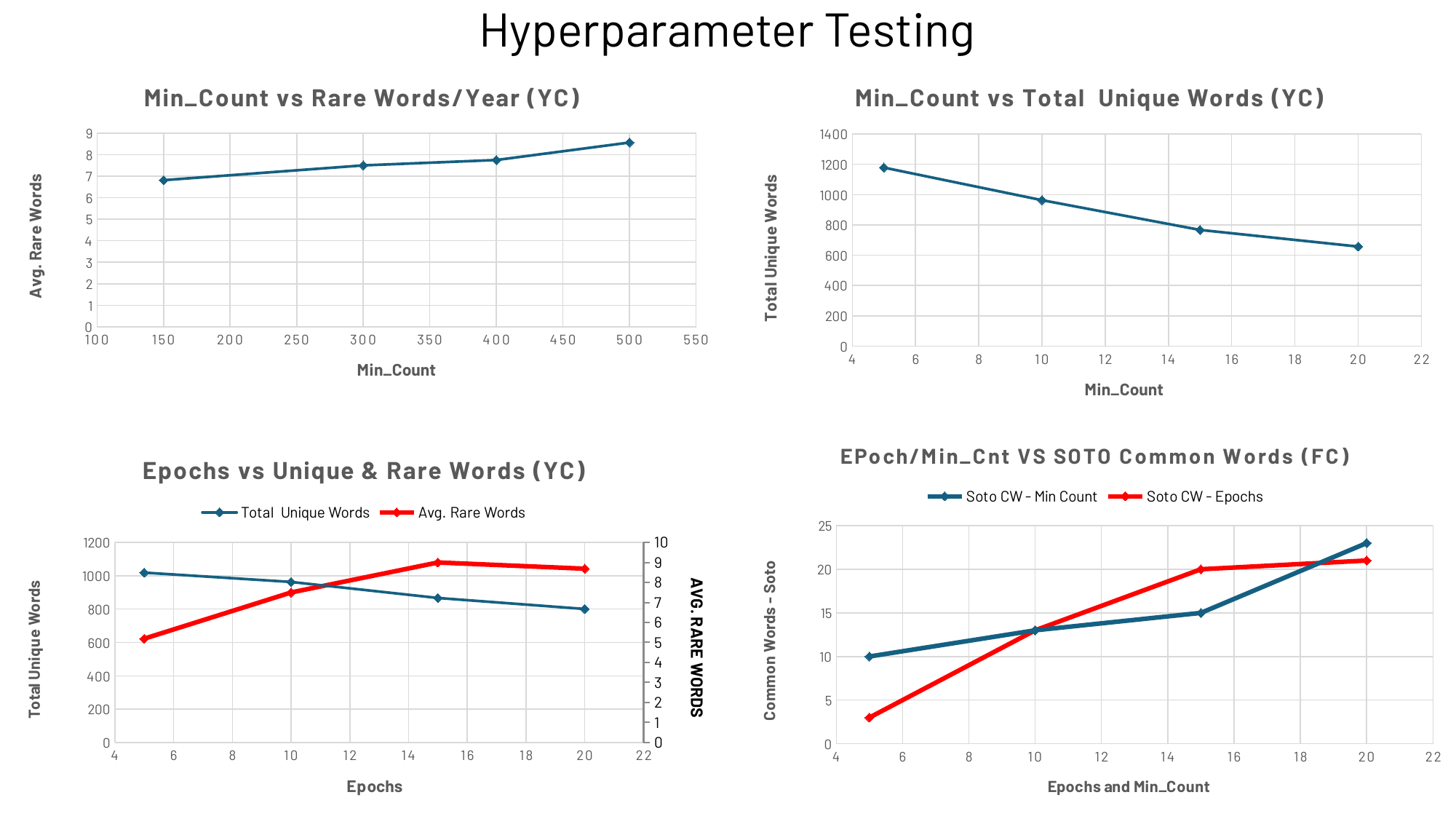

# Hyperparameter Testing

### Chart: Min_Count vs Rare Words/Year (YC)

| Category | Rare Words per Year |
|---|---|

### Chart: Min_Count vs Total  Unique Words (YC)

| Category | Total  Unique Words |
|---|---|

### Chart: EPoch/Min_Cnt VS SOTO Common Words (FC)

| Category | Soto CW - Min Count | Soto CW - Epochs |
|---|---|---|

### Chart: Epochs vs Unique & Rare Words (YC)

| Category | Total  Unique Words | Avg. Rare Words |
|---|---|---|